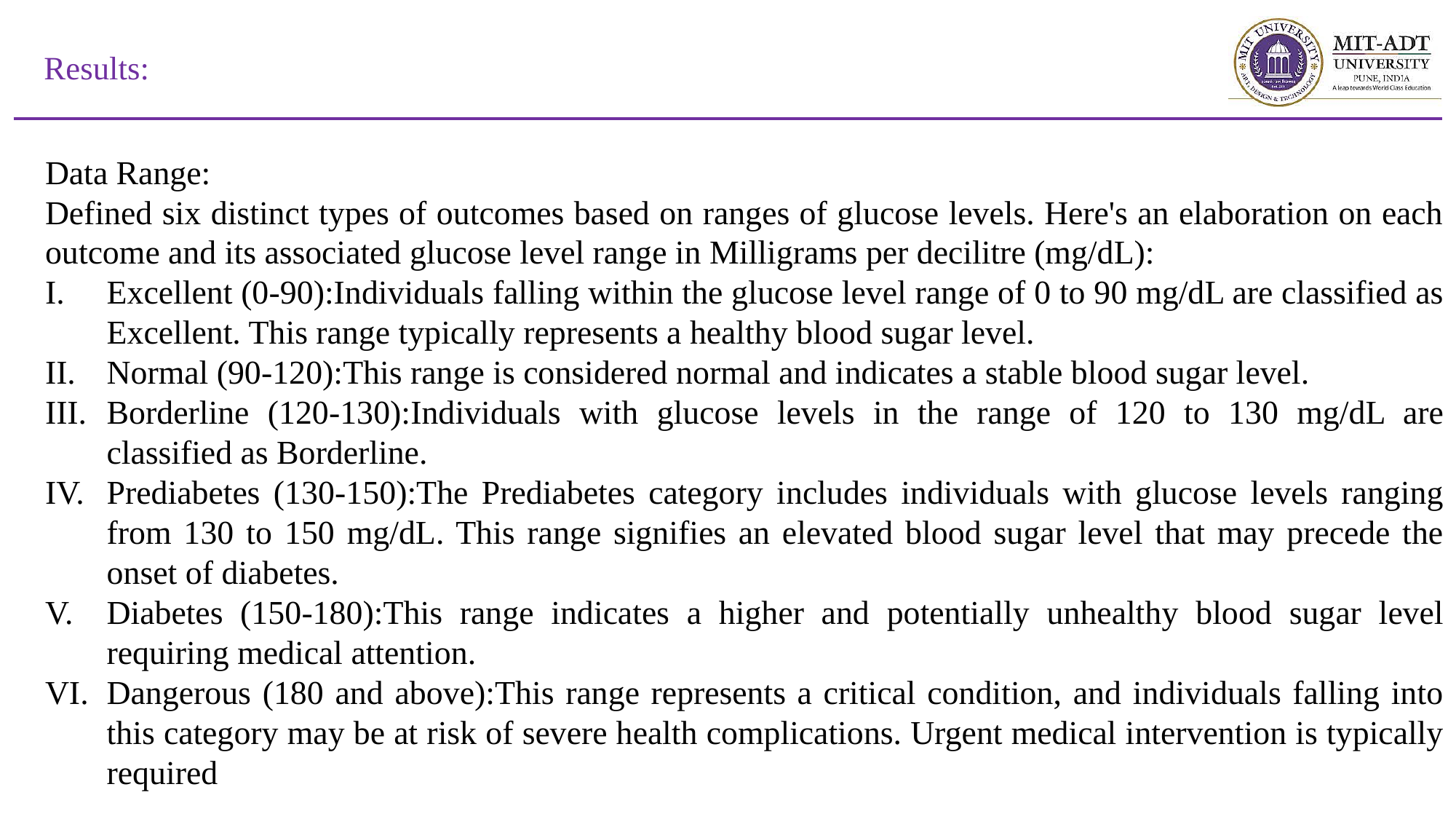

# Results:

Data Range:
Defined six distinct types of outcomes based on ranges of glucose levels. Here's an elaboration on each outcome and its associated glucose level range in Milligrams per decilitre (mg/dL):
Excellent (0-90):Individuals falling within the glucose level range of 0 to 90 mg/dL are classified as Excellent. This range typically represents a healthy blood sugar level.
Normal (90-120):This range is considered normal and indicates a stable blood sugar level.
Borderline (120-130):Individuals with glucose levels in the range of 120 to 130 mg/dL are classified as Borderline.
Prediabetes (130-150):The Prediabetes category includes individuals with glucose levels ranging from 130 to 150 mg/dL. This range signifies an elevated blood sugar level that may precede the onset of diabetes.
Diabetes (150-180):This range indicates a higher and potentially unhealthy blood sugar level requiring medical attention.
Dangerous (180 and above):This range represents a critical condition, and individuals falling into this category may be at risk of severe health complications. Urgent medical intervention is typically required